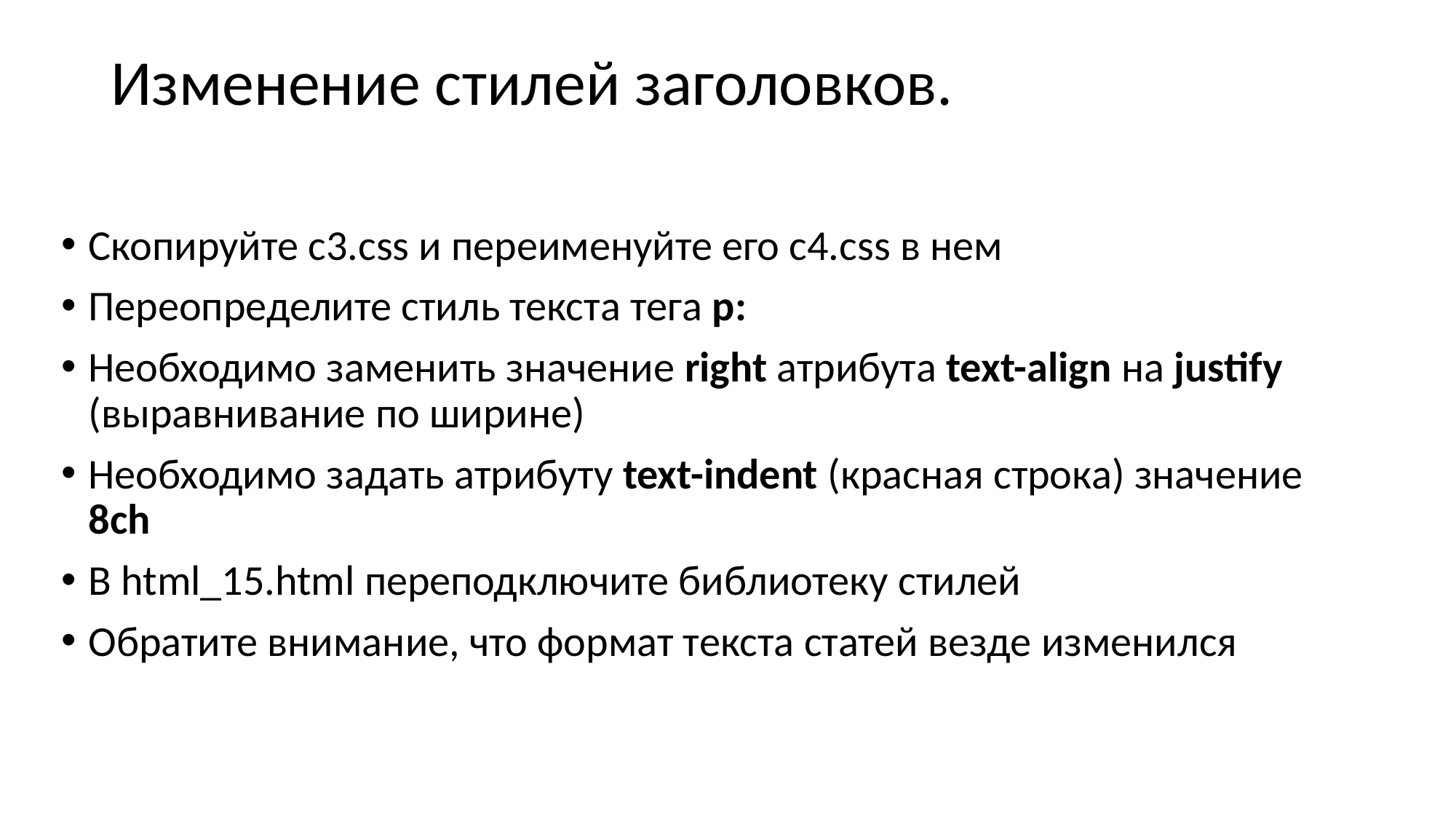

# Изменение стилей заголовков.
Скопируйте c3.css и переименуйте его c4.css в нем
Переопределите стиль текста тега p:
Необходимо заменить значение right атрибута text-align на justify (выравнивание по ширине)
Необходимо задать атрибуту text-indent (красная строка) значение 8ch
В html_15.html переподключите библиотеку стилей
Обратите внимание, что формат текста статей везде изменился